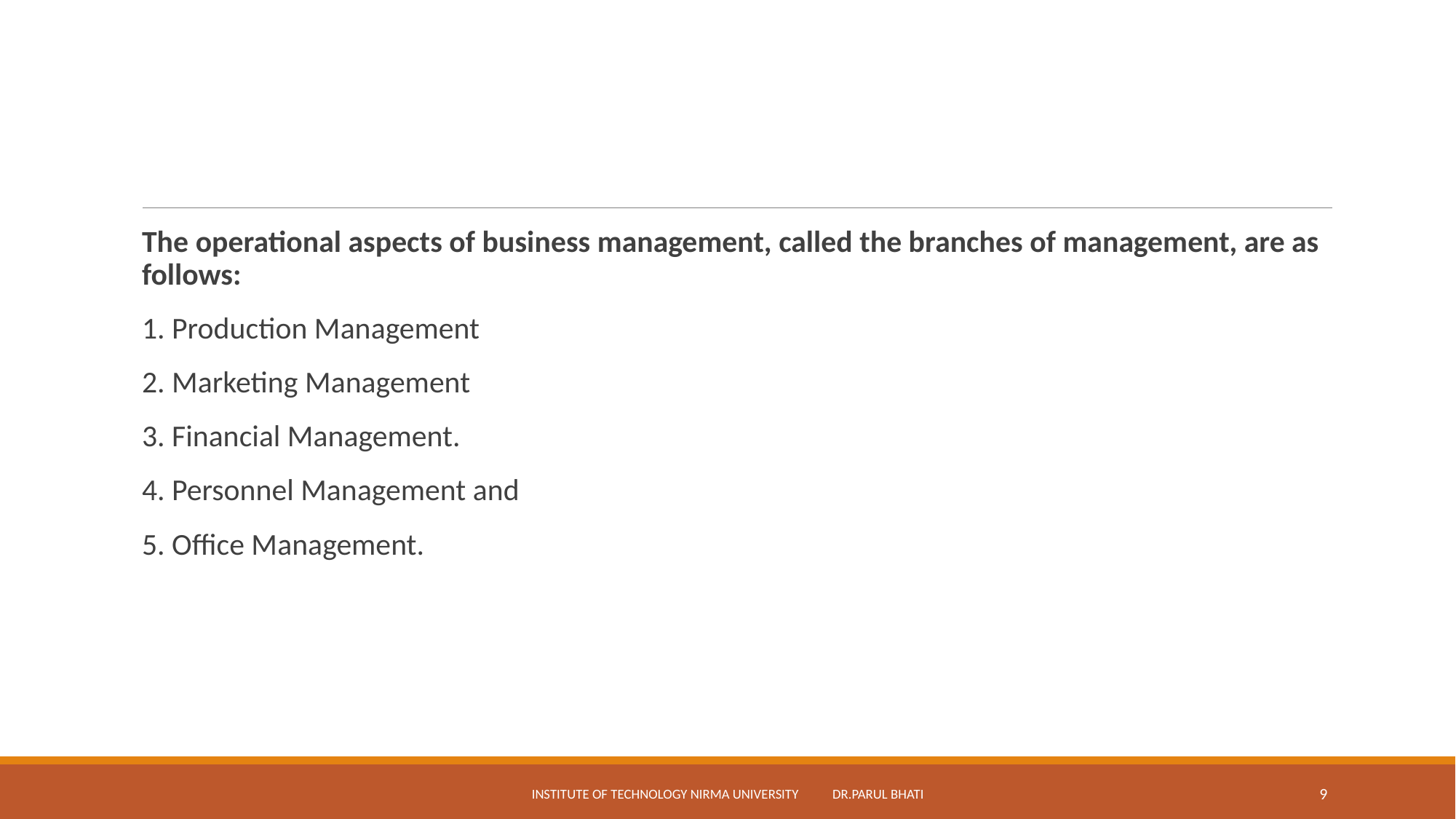

#
The operational aspects of business management, called the branches of management, are as follows:
1. Production Management
2. Marketing Management
3. Financial Management.
4. Personnel Management and
5. Office Management.

INSTITUTE OF TECHNOLOGY NIRMA UNIVERSITY           DR.PARUL BHATI
9